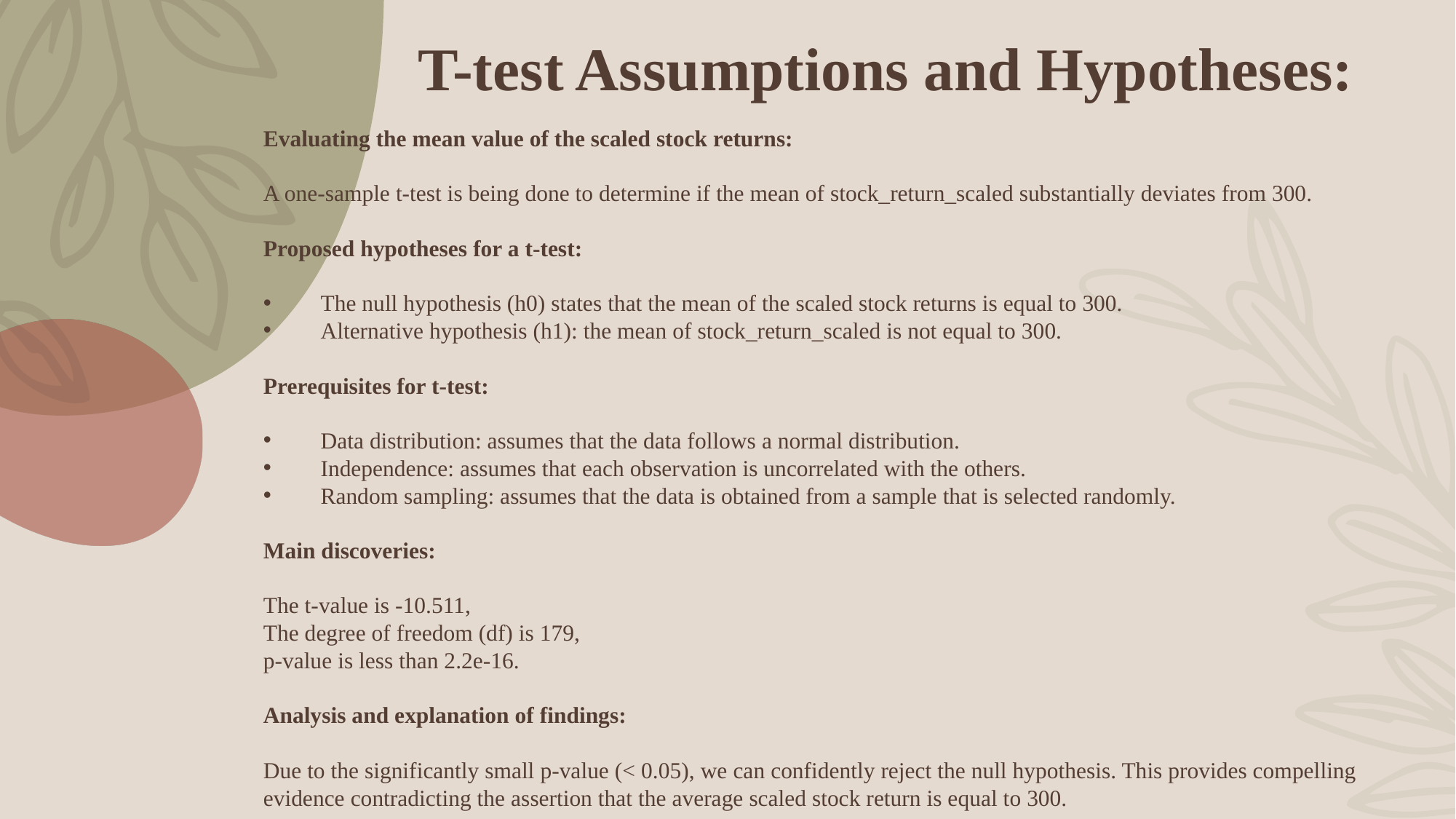

# T-test Assumptions and Hypotheses:
Evaluating the mean value of the scaled stock returns:

A one-sample t-test is being done to determine if the mean of stock_return_scaled substantially deviates from 300.

Proposed hypotheses for a t-test:

The null hypothesis (h0) states that the mean of the scaled stock returns is equal to 300.
Alternative hypothesis (h1): the mean of stock_return_scaled is not equal to 300.

Prerequisites for t-test:

Data distribution: assumes that the data follows a normal distribution.
Independence: assumes that each observation is uncorrelated with the others.
Random sampling: assumes that the data is obtained from a sample that is selected randomly.

Main discoveries:

The t-value is -10.511,
The degree of freedom (df) is 179,
p-value is less than 2.2e-16.

Analysis and explanation of findings:

Due to the significantly small p-value (< 0.05), we can confidently reject the null hypothesis. This provides compelling evidence contradicting the assertion that the average scaled stock return is equal to 300.